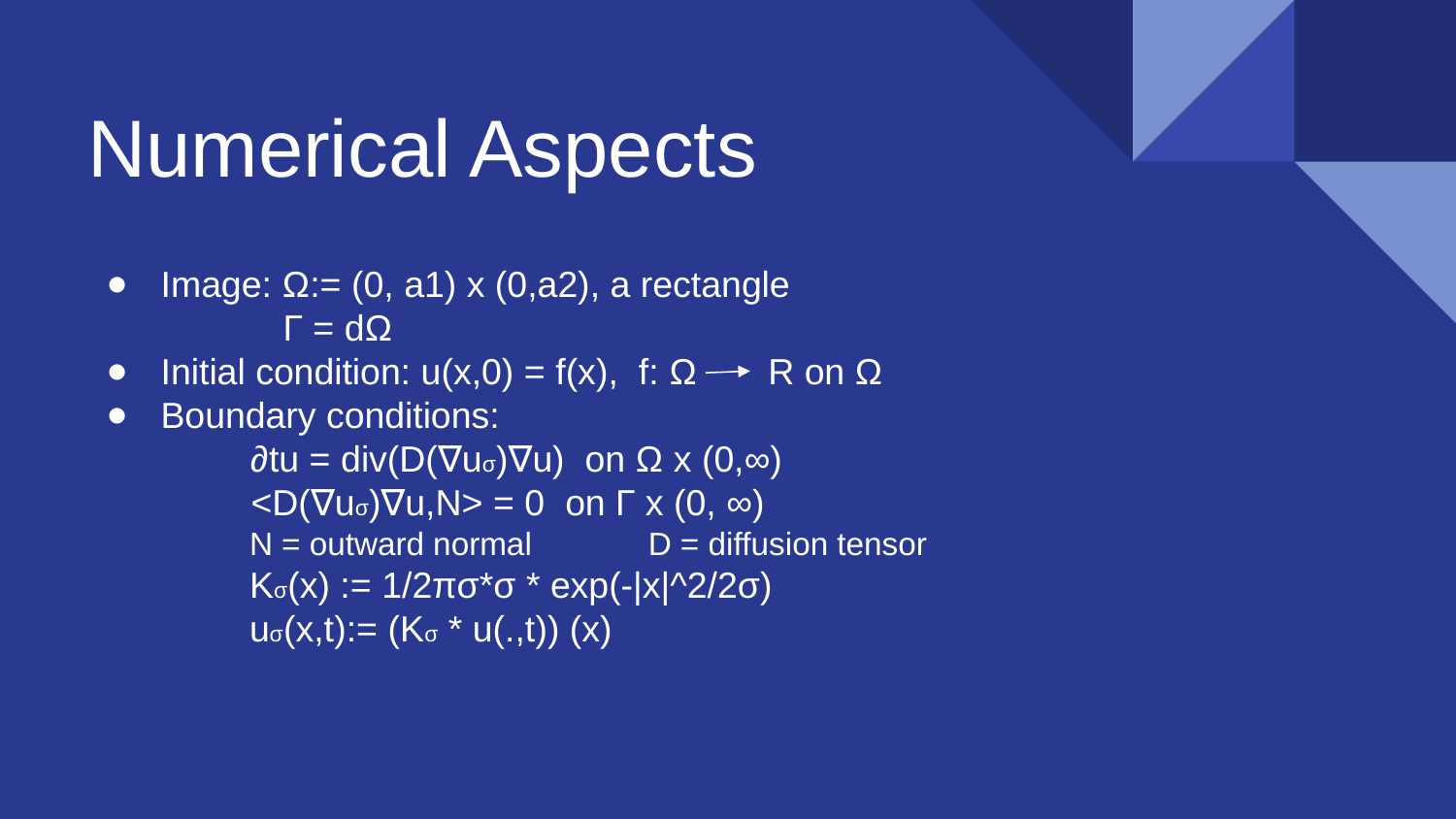

# Numerical Aspects
Image: Ω:= (0, a1) x (0,a2), a rectangle
            Г = dΩ
Initial condition: u(x,0) = f(x),  f: Ω       R on Ω
Boundary conditions:
                ∂tu = div(D(∇uσ)∇u)  on Ω x (0,∞)
                <D(∇uσ)∇u,N> = 0  on Г x (0, ∞)
                  N = outward normal             D = diffusion tensor
                  Kσ(x) := 1/2πσ*σ * exp(-|x|^2/2σ)
                  uσ(x,t):= (Kσ * u(.,t)) (x)